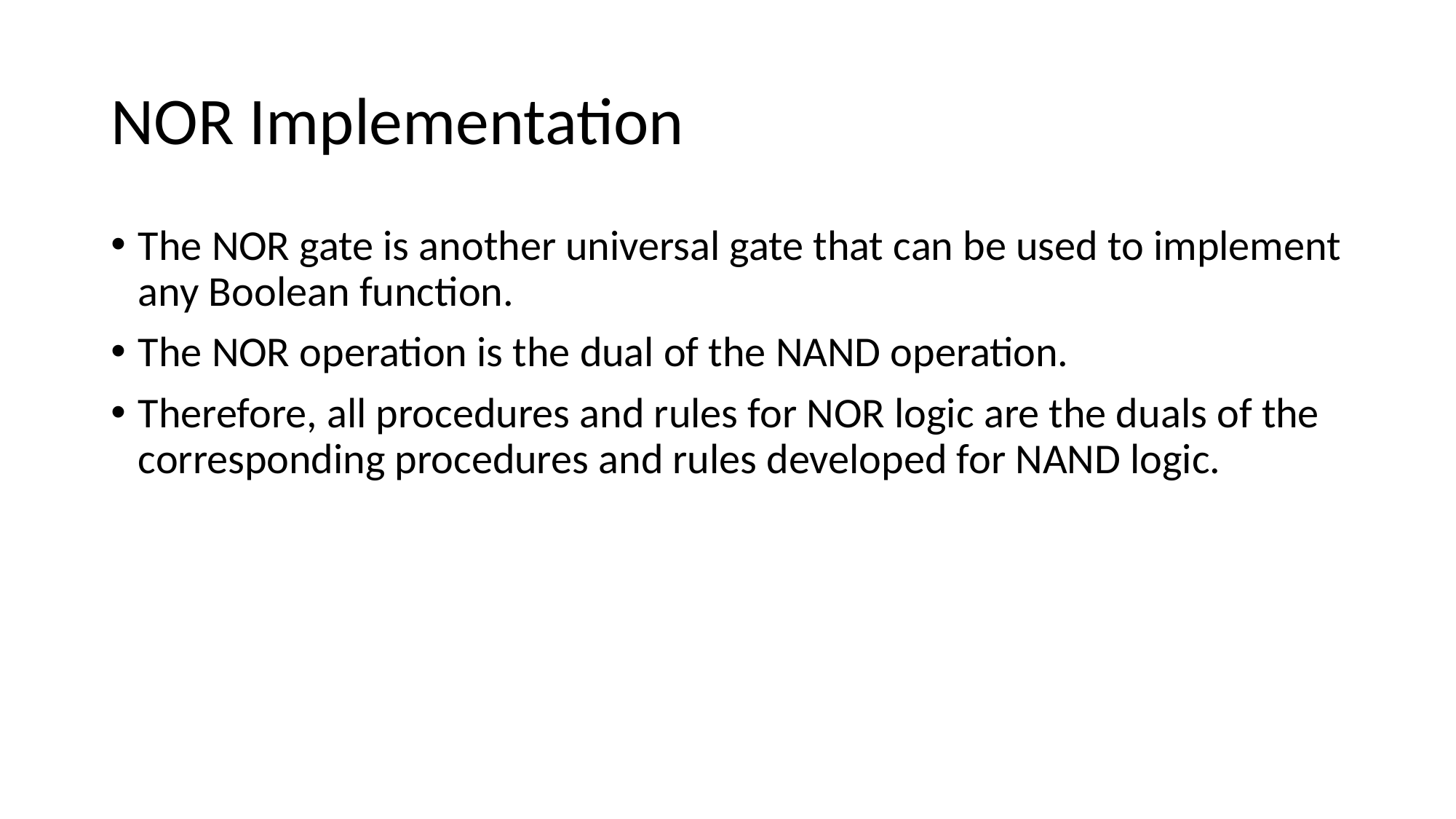

# NOR Implementation
The NOR gate is another universal gate that can be used to implement any Boolean function.
The NOR operation is the dual of the NAND operation.
Therefore, all procedures and rules for NOR logic are the duals of the corresponding procedures and rules developed for NAND logic.